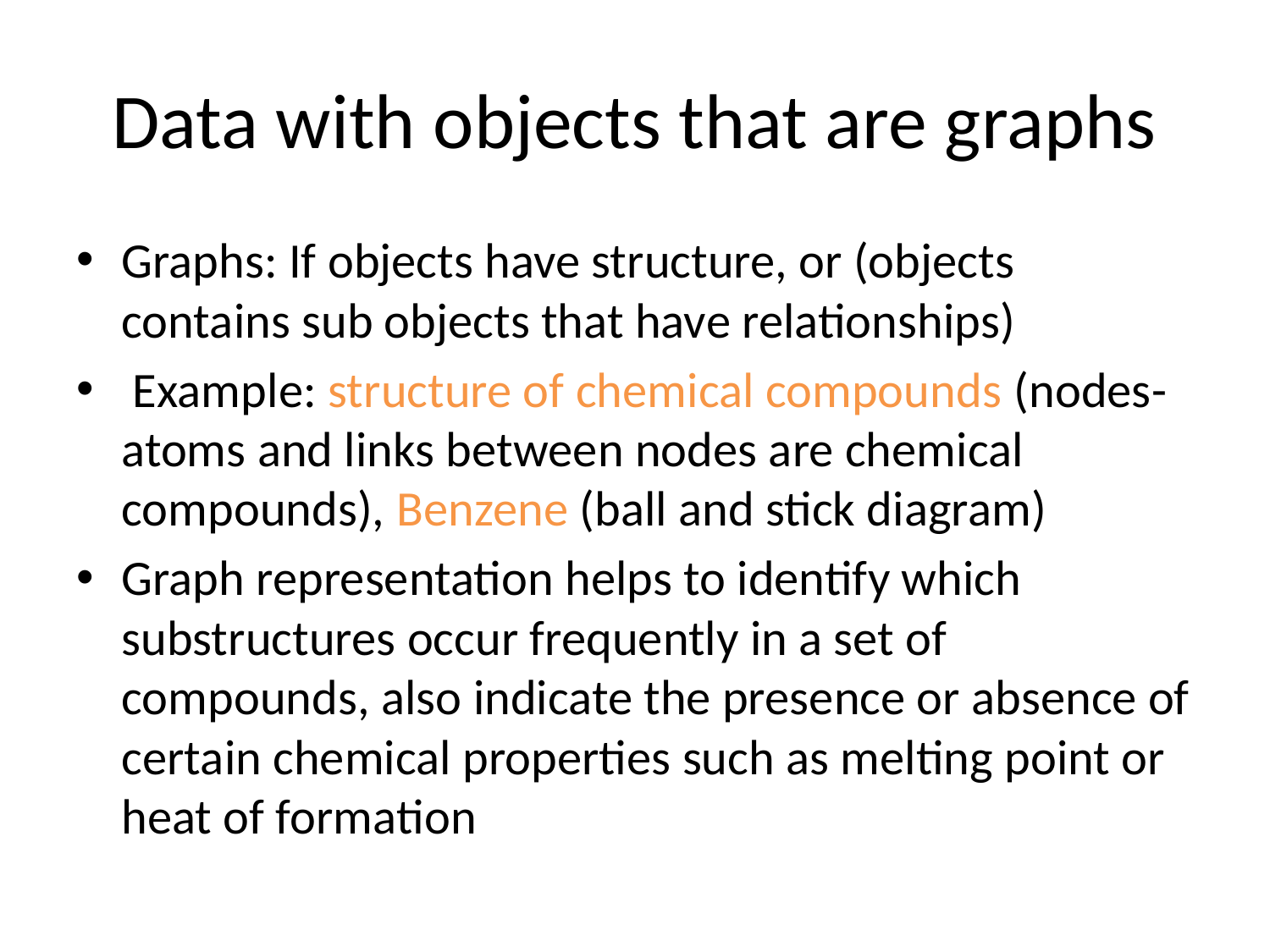

# Data with objects that are graphs
Graphs: If objects have structure, or (objects contains sub objects that have relationships)
 Example: structure of chemical compounds (nodes- atoms and links between nodes are chemical compounds), Benzene (ball and stick diagram)
Graph representation helps to identify which substructures occur frequently in a set of compounds, also indicate the presence or absence of certain chemical properties such as melting point or heat of formation